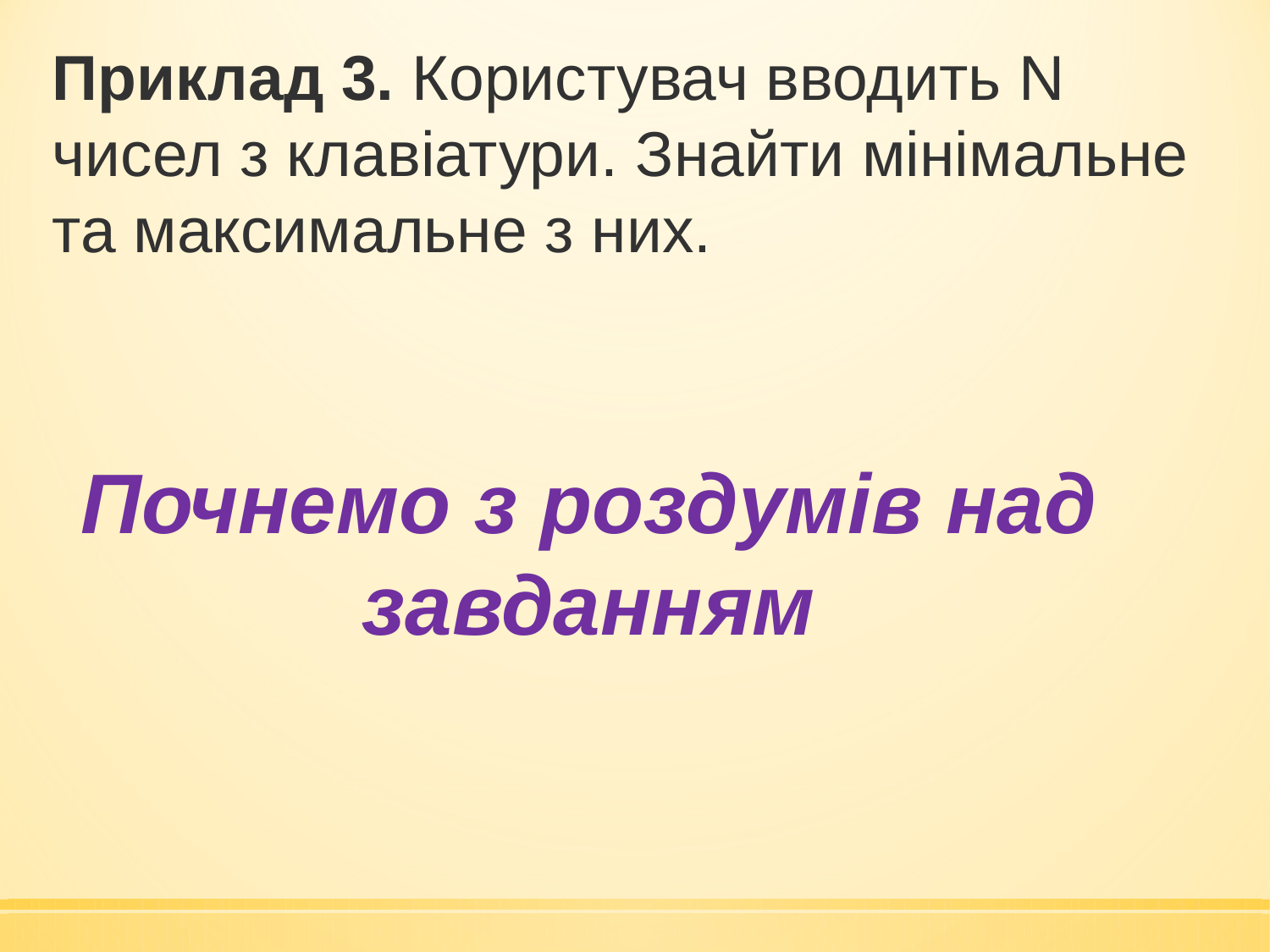

Приклад 3. Користувач вводить N чисел з клавіатури. Знайти мінімальне та максимальне з них.
Почнемо з роздумів над завданням